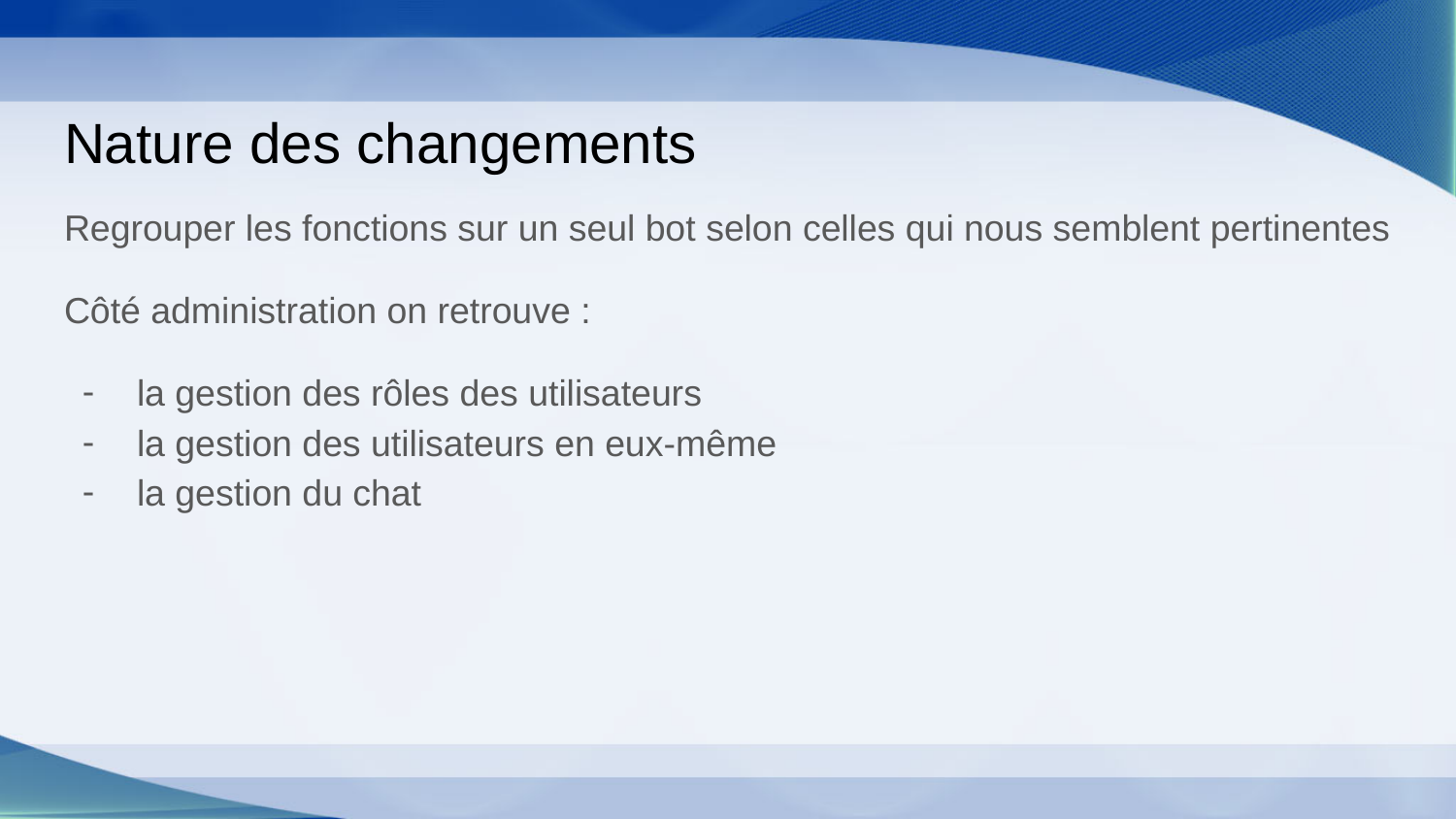

# Nature des changements

Regrouper les fonctions sur un seul bot selon celles qui nous semblent pertinentes
Côté administration on retrouve :
la gestion des rôles des utilisateurs
la gestion des utilisateurs en eux-même
la gestion du chat